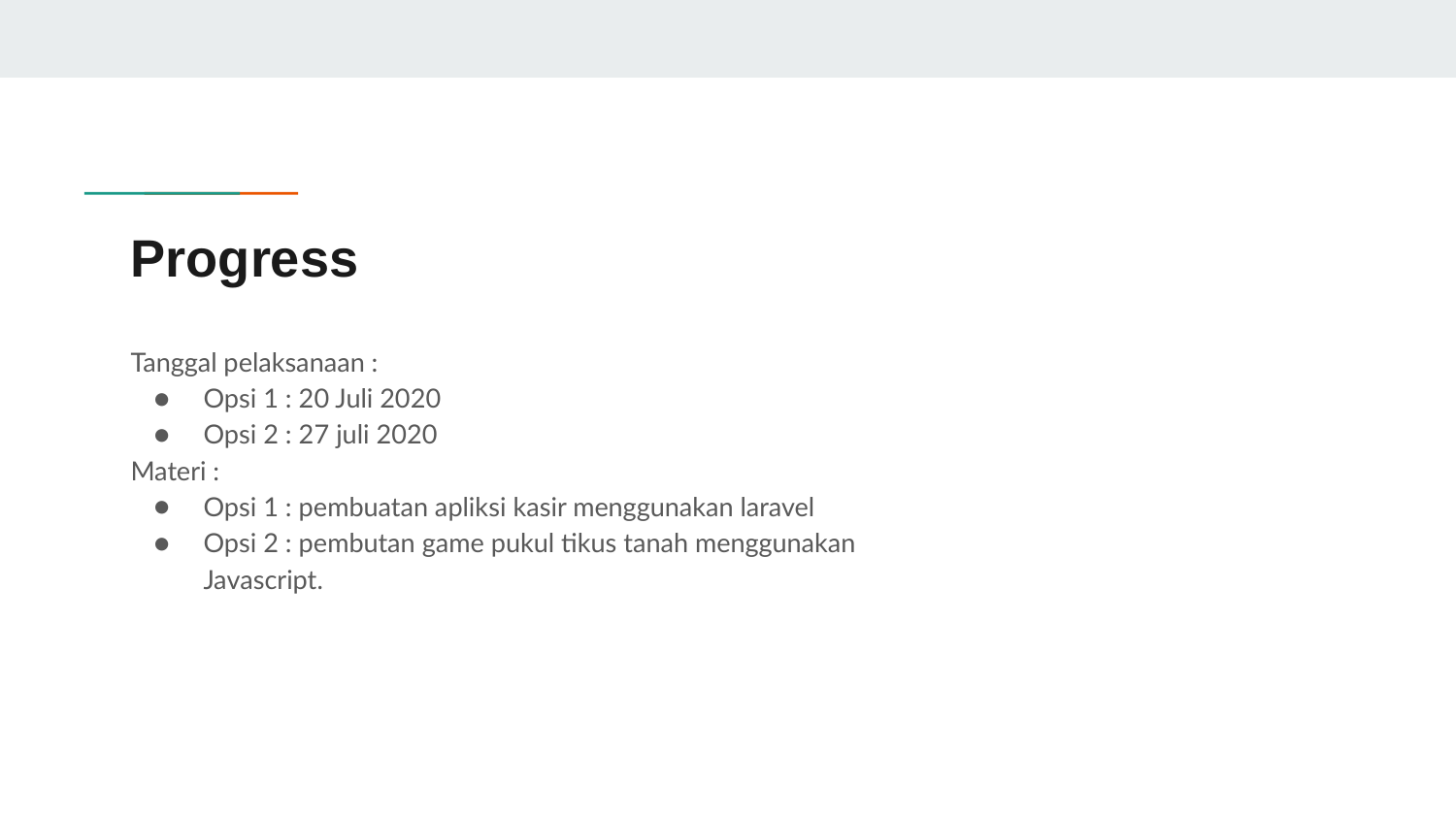

# Progress
Tanggal pelaksanaan :
Opsi 1 : 20 Juli 2020
Opsi 2 : 27 juli 2020
Materi :
Opsi 1 : pembuatan apliksi kasir menggunakan laravel
Opsi 2 : pembutan game pukul tikus tanah menggunakan Javascript.